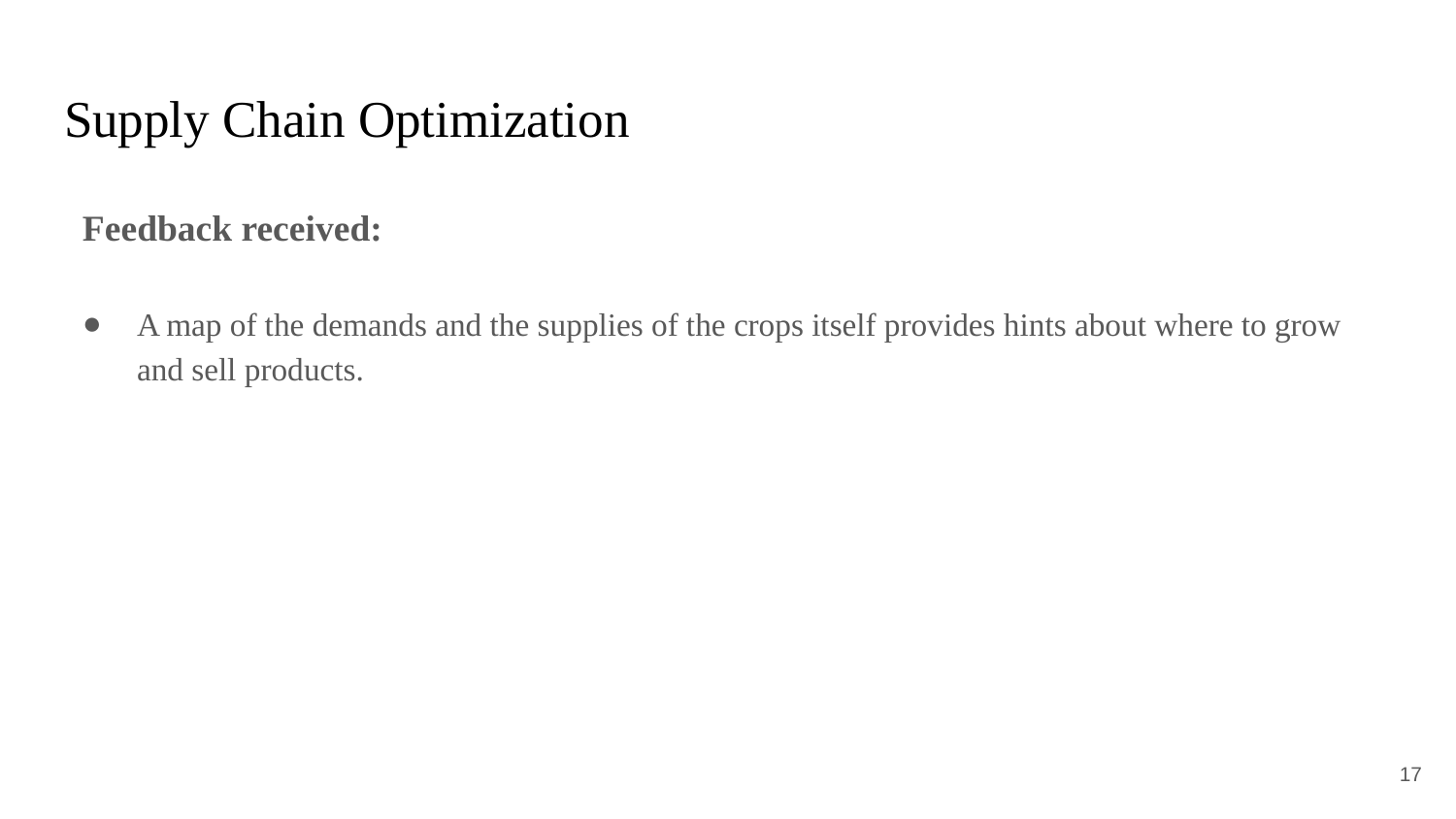

# Supply Chain Optimization

Feedback received:

A map of the demands and the supplies of the crops itself provides hints about where to grow and sell products.
17